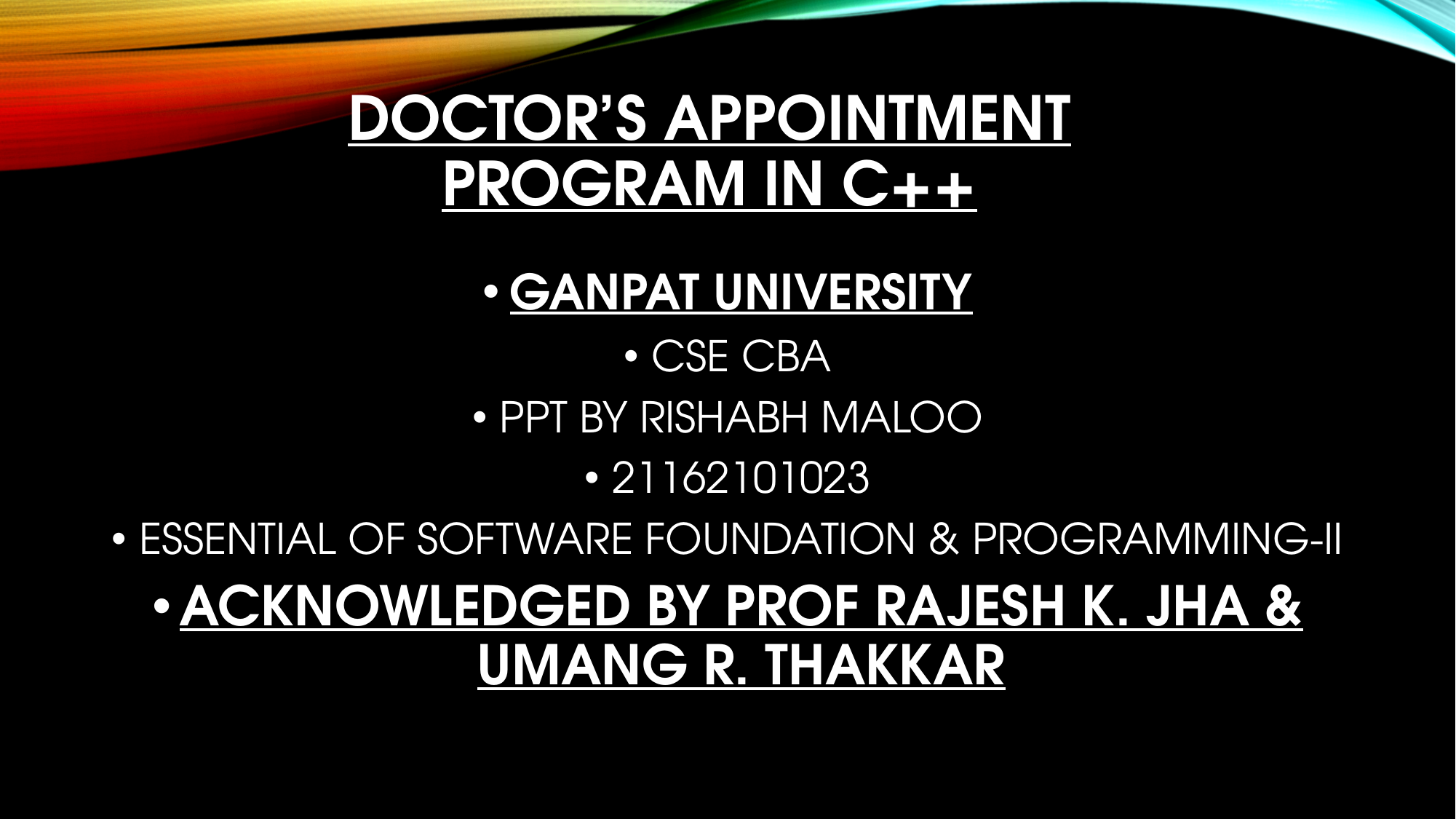

# DOCTOR’S APPOINTMENT PROGRAM IN C++
GANPAT UNIVERSITY
CSE CBA
PPT BY RISHABH MALOO
21162101023
ESSENTIAL OF SOFTWARE FOUNDATION & PROGRAMMING-II
ACKNOWLEDGED BY PROF RAJESH K. JHA & UMANG R. THAKKAR